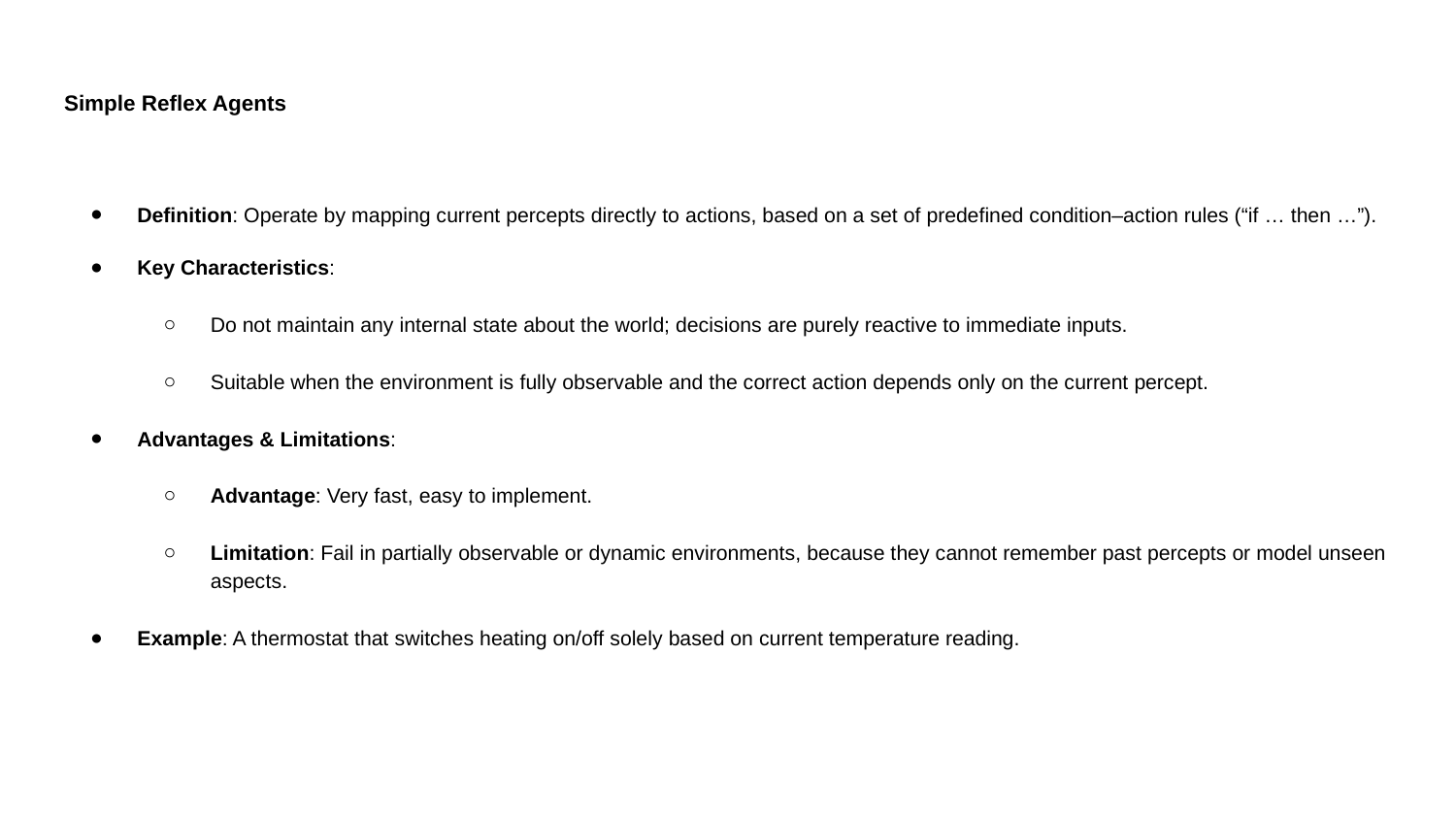

# Simple Reflex Agents
Definition: Operate by mapping current percepts directly to actions, based on a set of predefined condition–action rules (“if … then …”).
Key Characteristics:
Do not maintain any internal state about the world; decisions are purely reactive to immediate inputs.
Suitable when the environment is fully observable and the correct action depends only on the current percept.
Advantages & Limitations:
Advantage: Very fast, easy to implement.
Limitation: Fail in partially observable or dynamic environments, because they cannot remember past percepts or model unseen aspects.
Example: A thermostat that switches heating on/off solely based on current temperature reading.